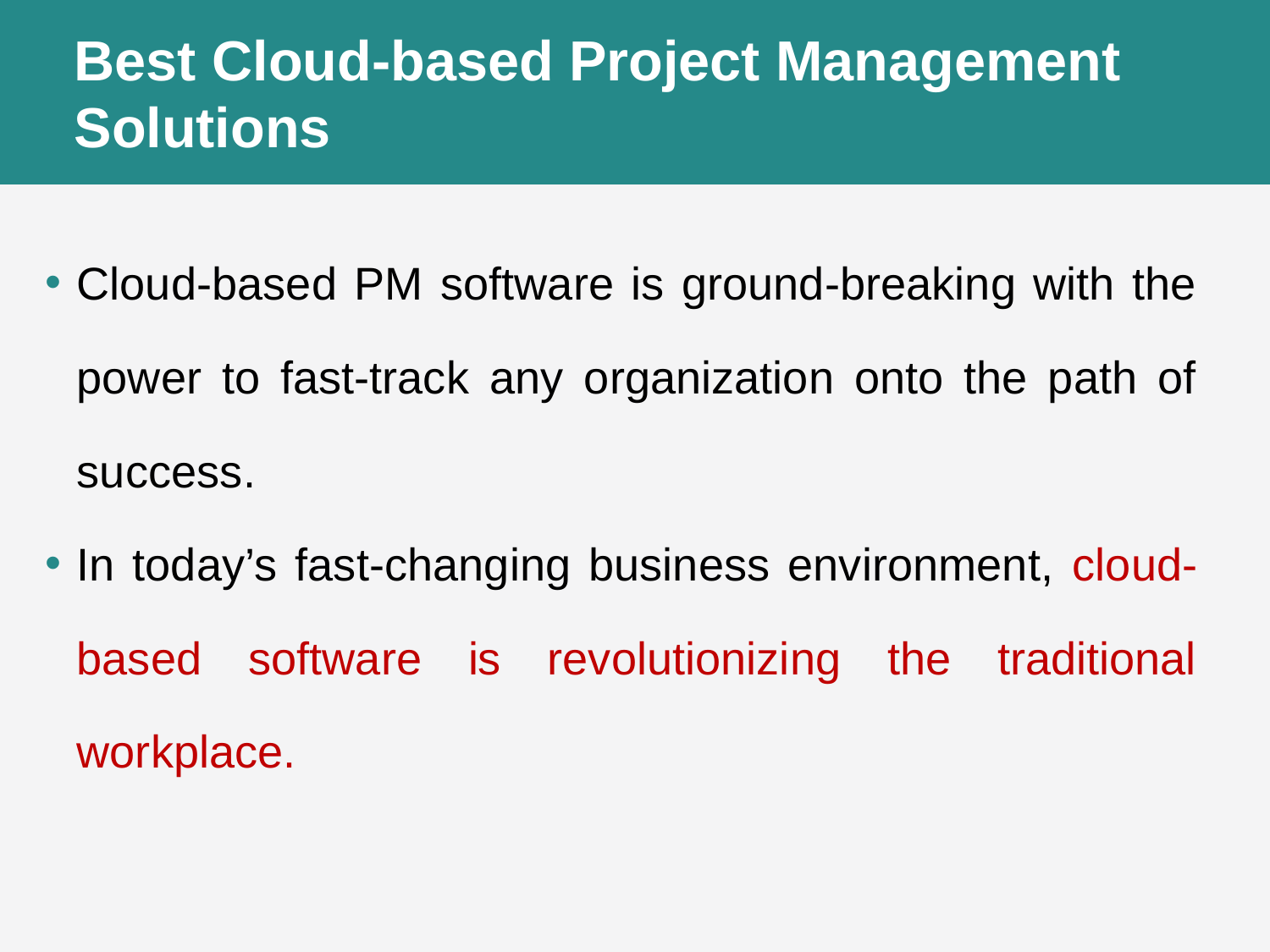

# Best Cloud-based Project Management Solutions
Cloud-based PM software is ground-breaking with the power to fast-track any organization onto the path of success.
In today’s fast-changing business environment, cloud-based software is revolutionizing the traditional workplace.